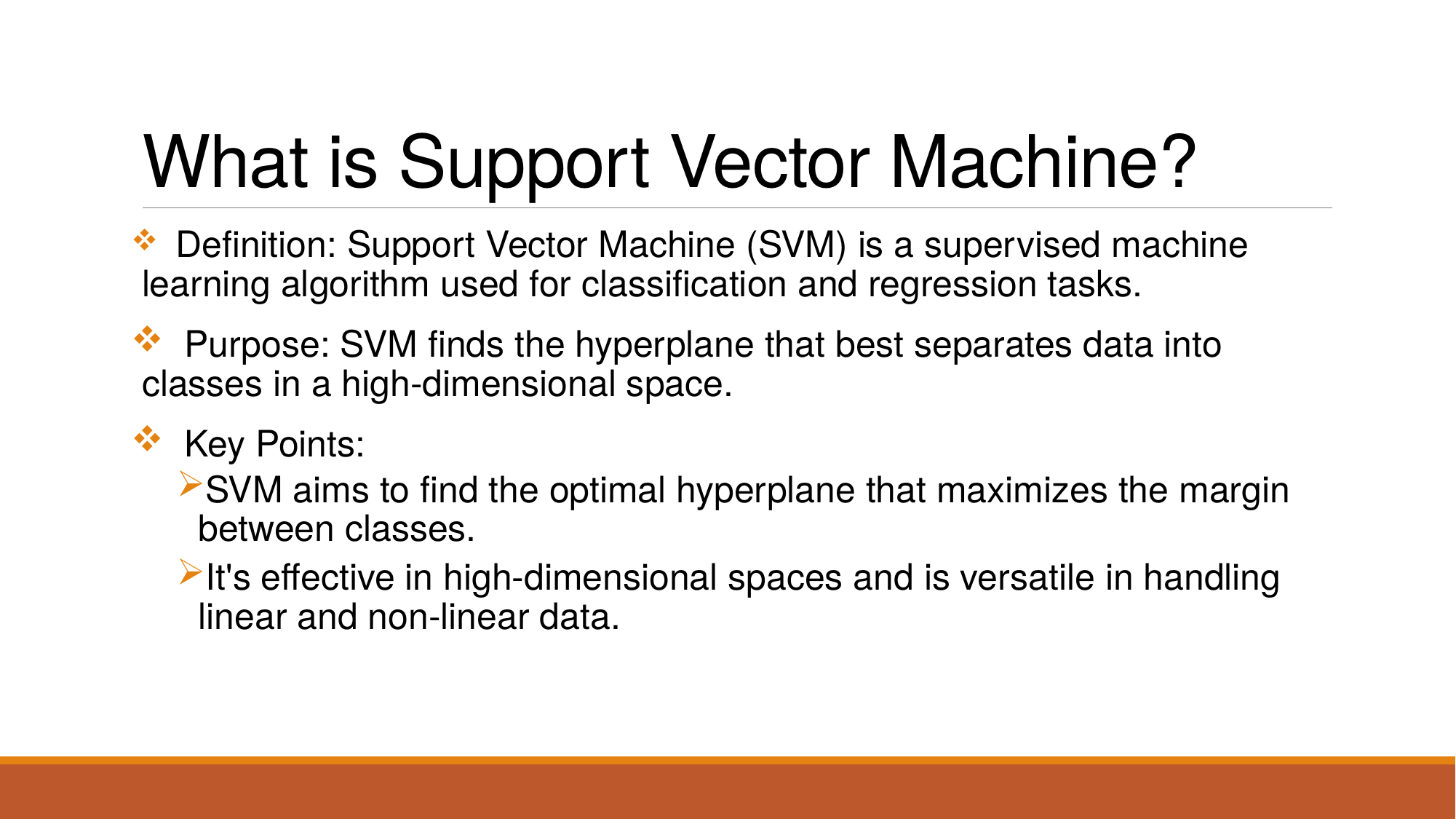

# What is Support Vector Machine?
  Definition: Support Vector Machine (SVM) is a supervised machine learning algorithm used for classification and regression tasks.
  Purpose: SVM finds the hyperplane that best separates data into classes in a high-dimensional space.
  Key Points:
SVM aims to find the optimal hyperplane that maximizes the margin between classes.
It's effective in high-dimensional spaces and is versatile in handling linear and non-linear data.